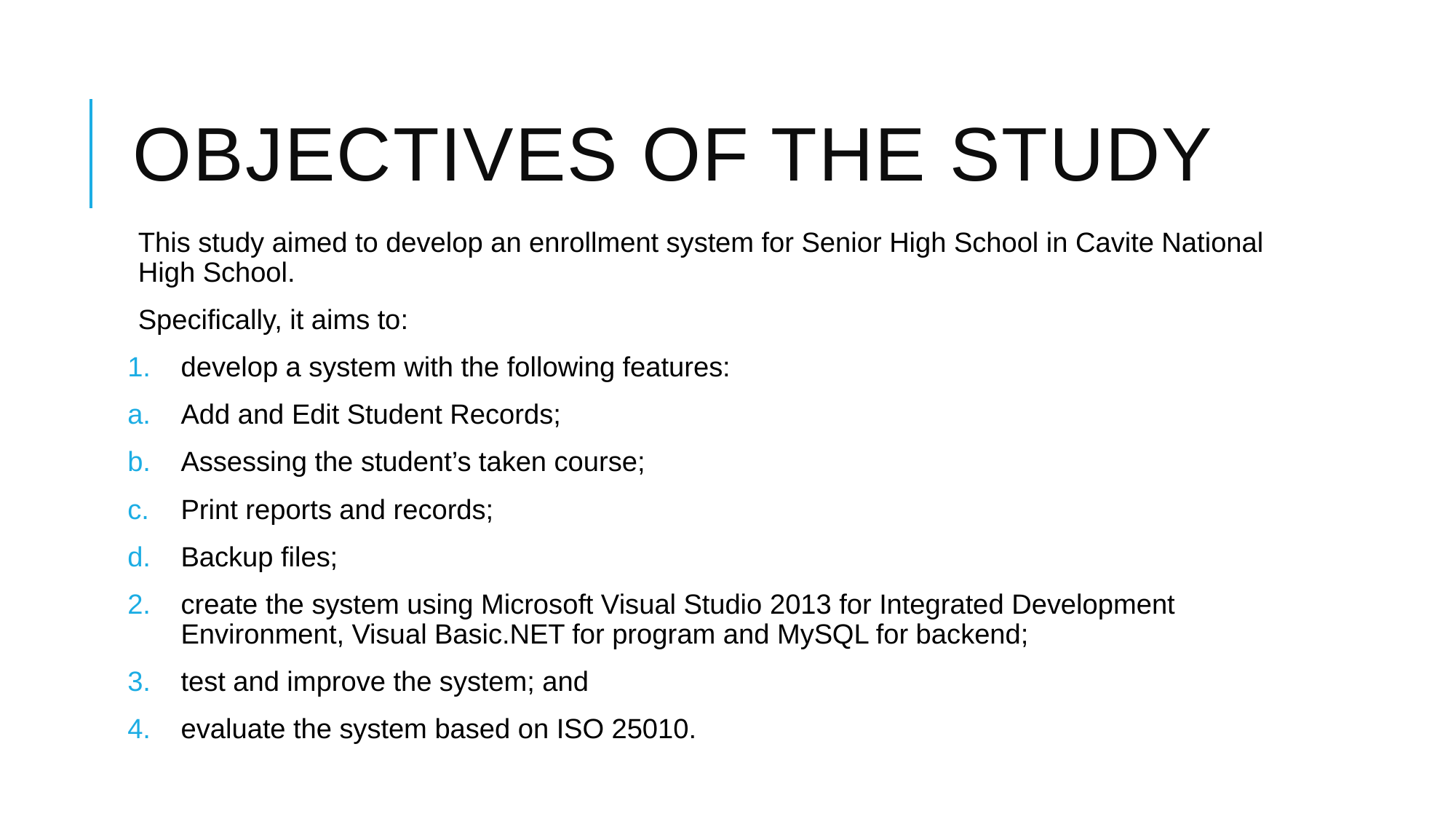

# Objectives of the study
This study aimed to develop an enrollment system for Senior High School in Cavite National High School.
Specifically, it aims to:
develop a system with the following features:
Add and Edit Student Records;
Assessing the student’s taken course;
Print reports and records;
Backup files;
create the system using Microsoft Visual Studio 2013 for Integrated Development Environment, Visual Basic.NET for program and MySQL for backend;
test and improve the system; and
evaluate the system based on ISO 25010.